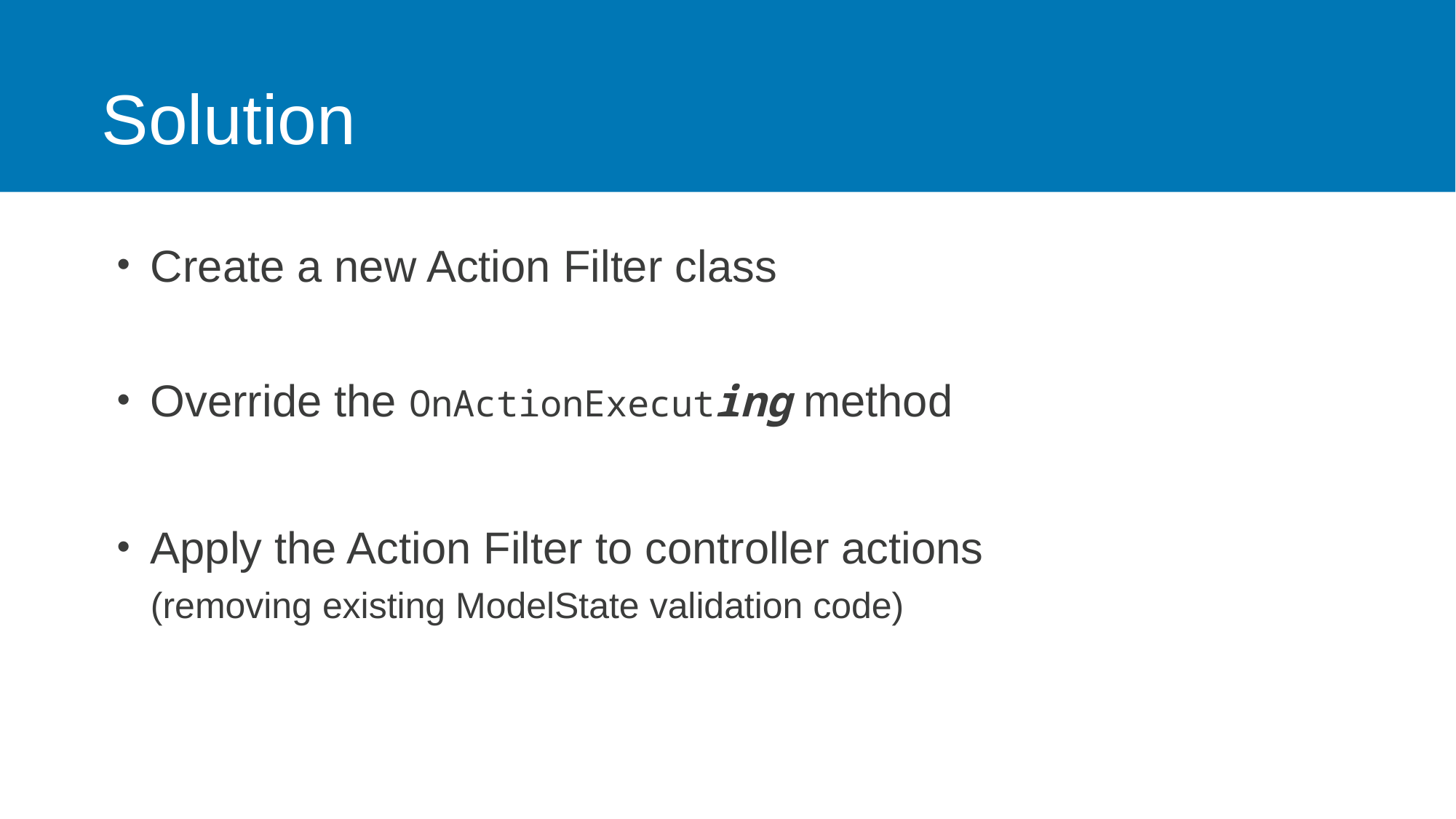

# Solution
Create a new Action Filter class

Override the OnActionExecuting method

Apply the Action Filter to controller actions
(removing existing ModelState validation code)